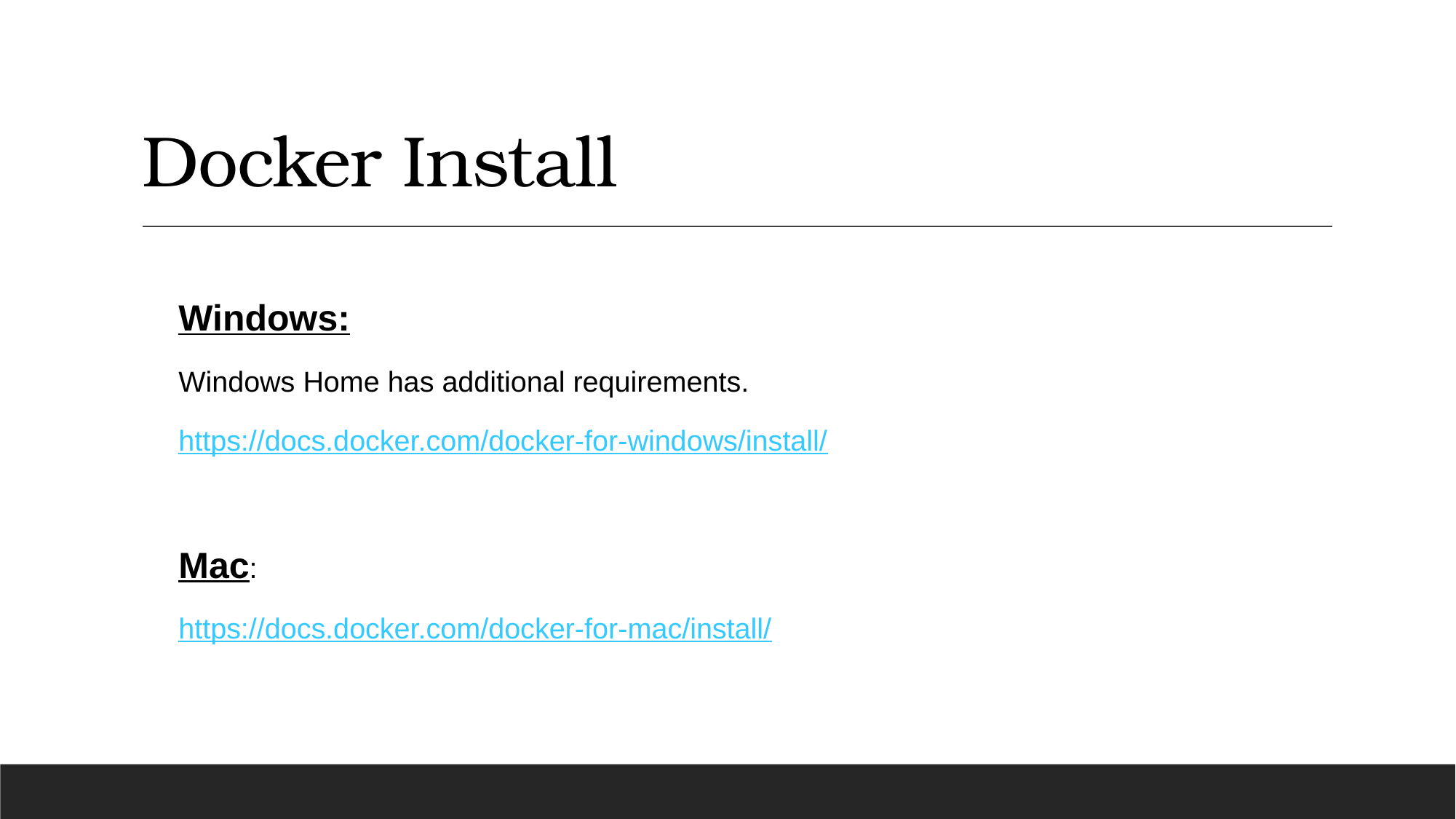

# Docker Install
Windows:
Windows Home has additional requirements.
https://docs.docker.com/docker-for-windows/install/

Mac:
https://docs.docker.com/docker-for-mac/install/